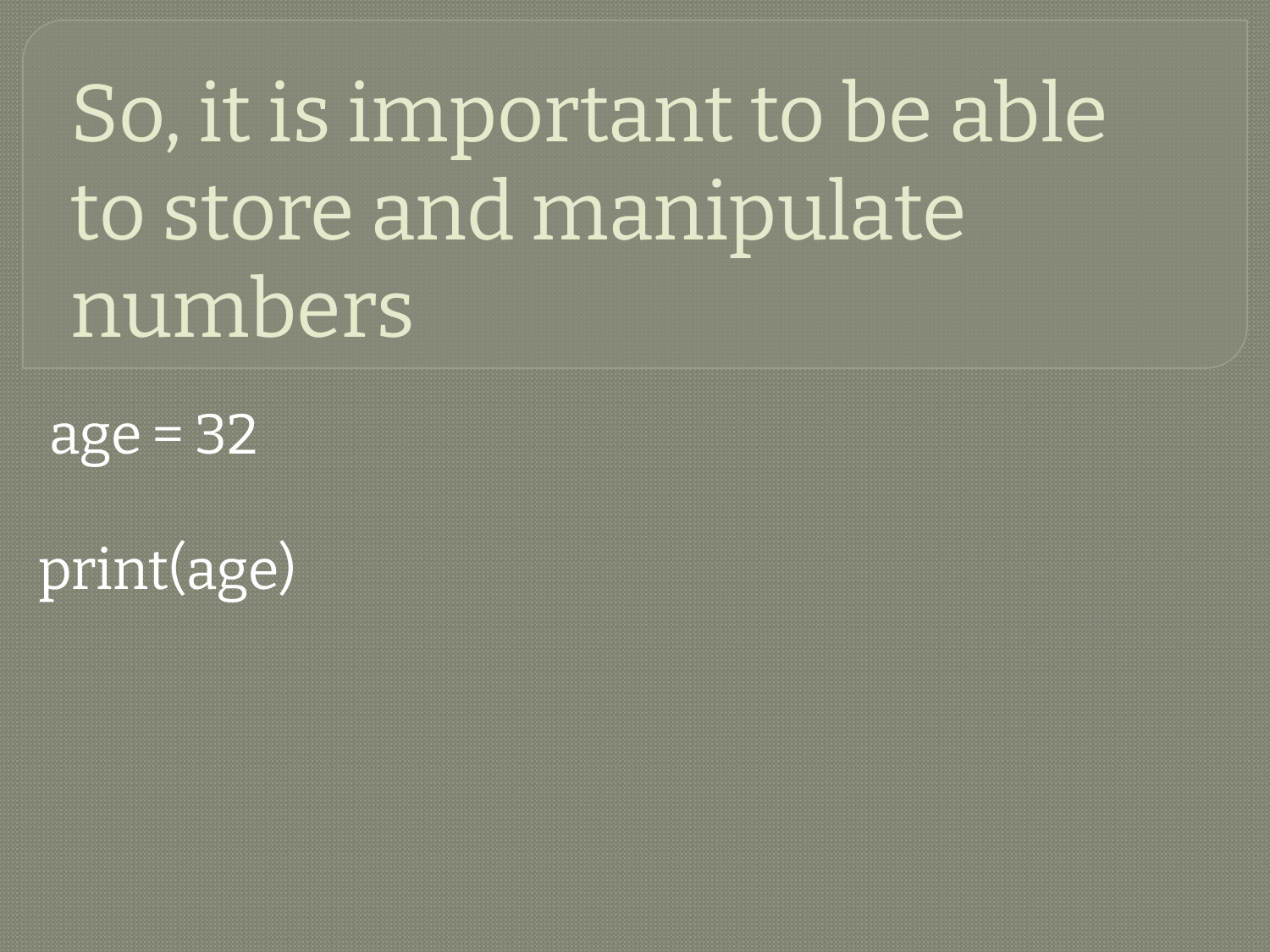

# So, it is important to be able to store and manipulate numbers
 age = 32

print(age)